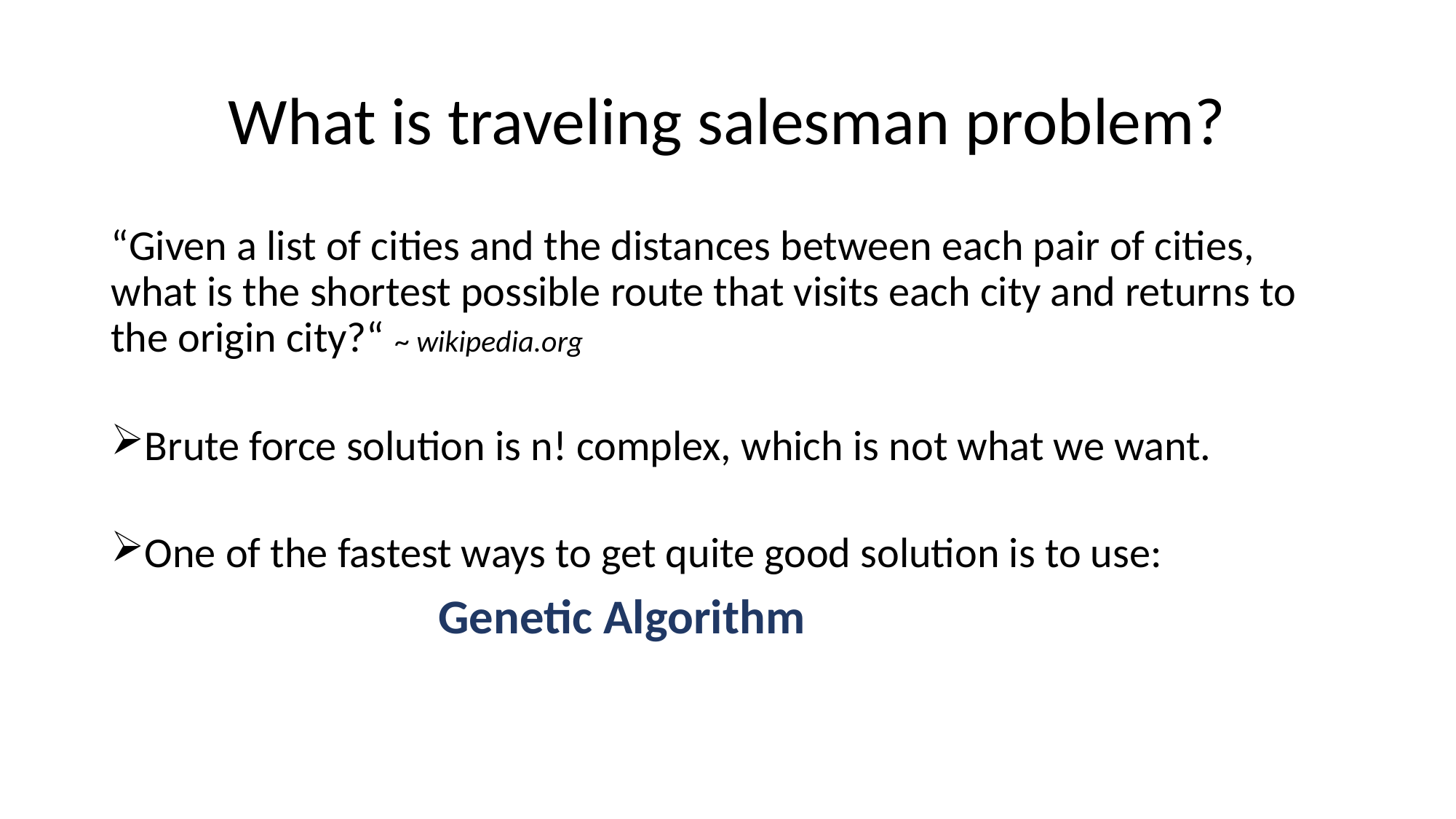

# What is traveling salesman problem?
“Given a list of cities and the distances between each pair of cities, what is the shortest possible route that visits each city and returns to the origin city?“ ~ wikipedia.org

Brute force solution is n! complex, which is not what we want.
One of the fastest ways to get quite good solution is to use:
			Genetic Algorithm